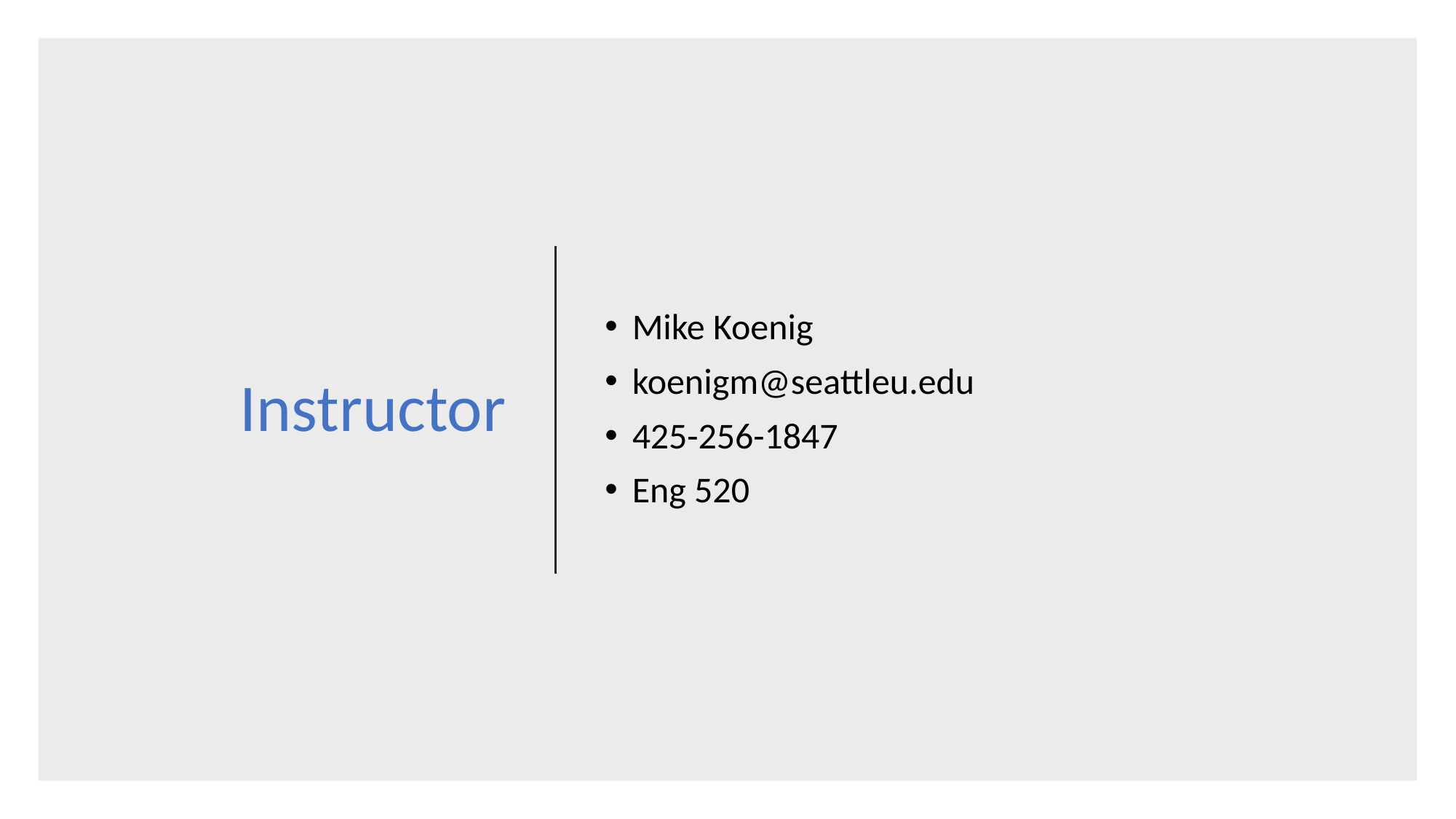

# Instructor
Mike Koenig
koenigm@seattleu.edu
425-256-1847
Eng 520